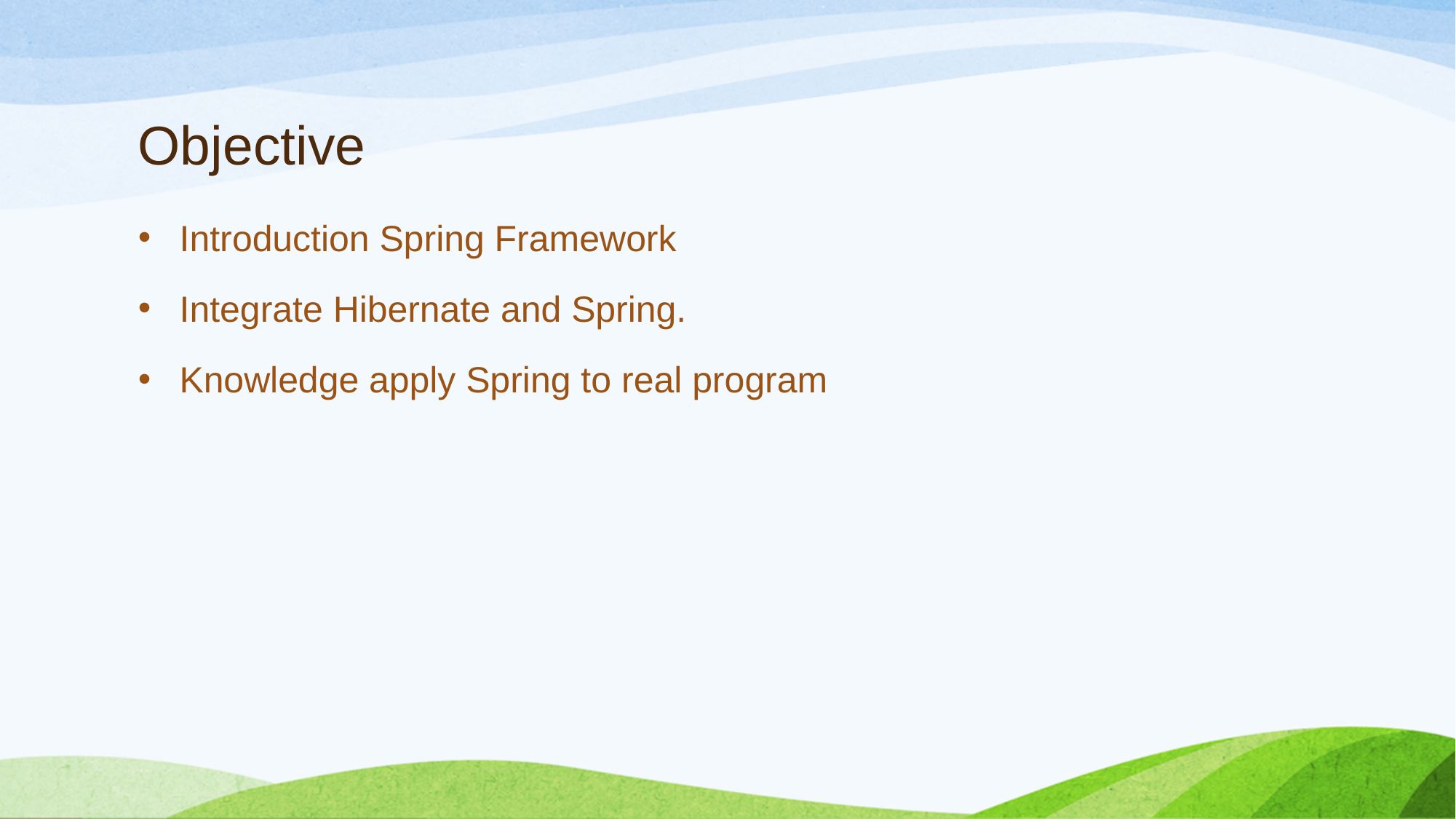

# Objective
Introduction Spring Framework
Integrate Hibernate and Spring.
Knowledge apply Spring to real program